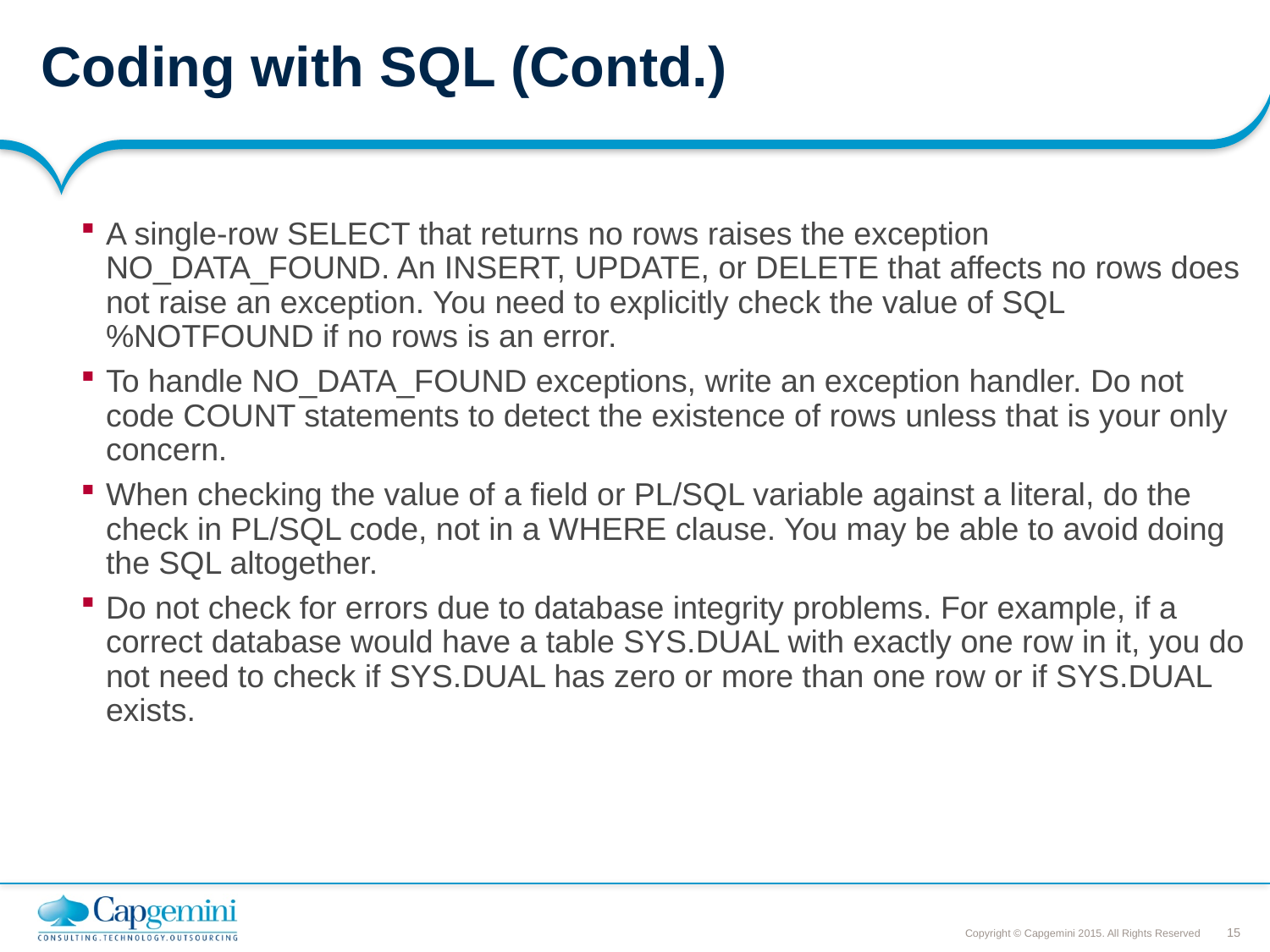

# Coding with SQL (Contd.)
A single-row SELECT that returns no rows raises the exception NO_DATA_FOUND. An INSERT, UPDATE, or DELETE that affects no rows does not raise an exception. You need to explicitly check the value of SQL%NOTFOUND if no rows is an error.
To handle NO_DATA_FOUND exceptions, write an exception handler. Do not code COUNT statements to detect the existence of rows unless that is your only concern.
When checking the value of a field or PL/SQL variable against a literal, do the check in PL/SQL code, not in a WHERE clause. You may be able to avoid doing the SQL altogether.
Do not check for errors due to database integrity problems. For example, if a correct database would have a table SYS.DUAL with exactly one row in it, you do not need to check if SYS.DUAL has zero or more than one row or if SYS.DUAL exists.